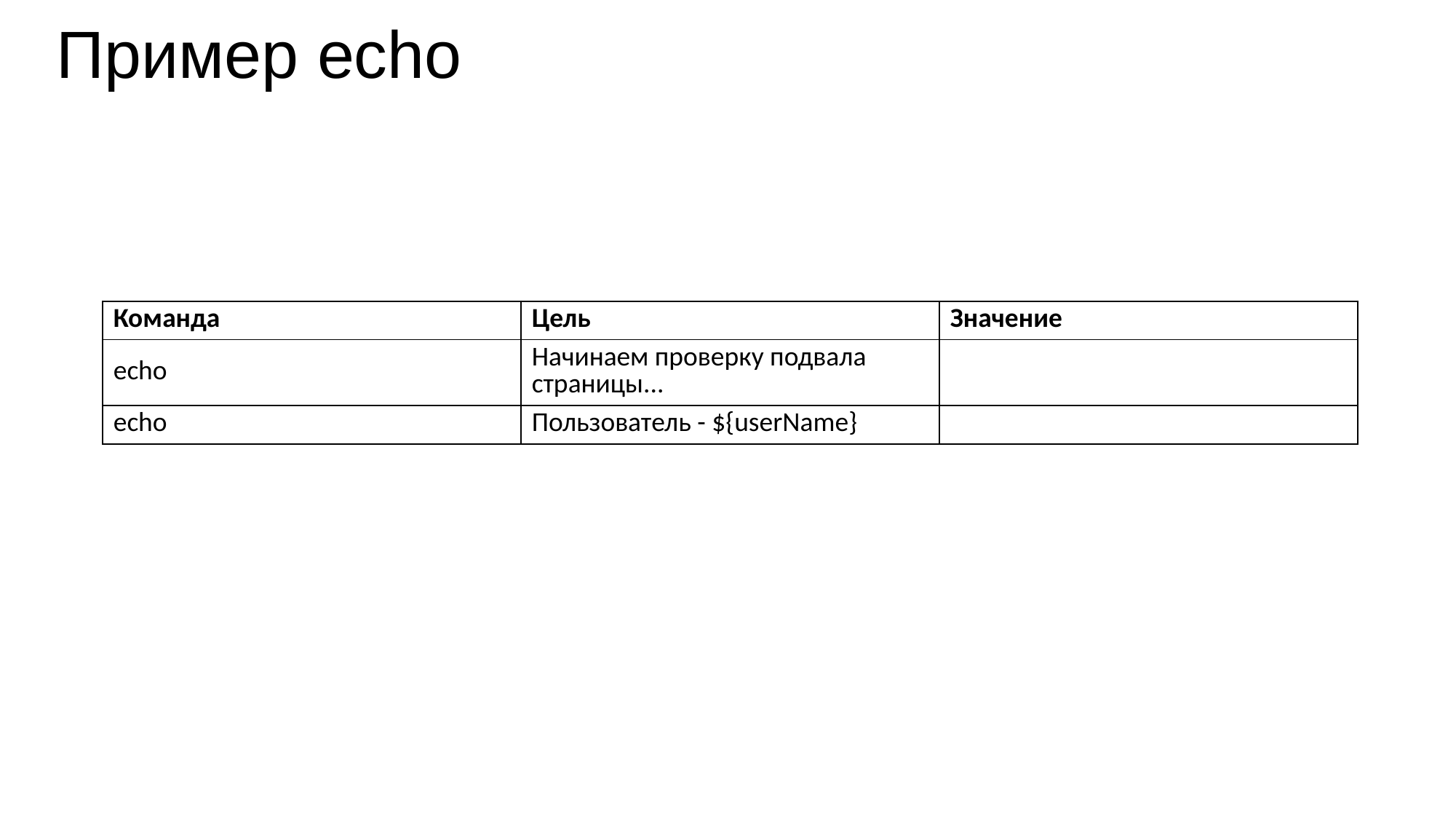

# Пример echo
| Команда | Цель | Значение |
| --- | --- | --- |
| echo | Начинаем проверку подвала страницы... |  |
| echo | Пользователь - ${userName} |  |